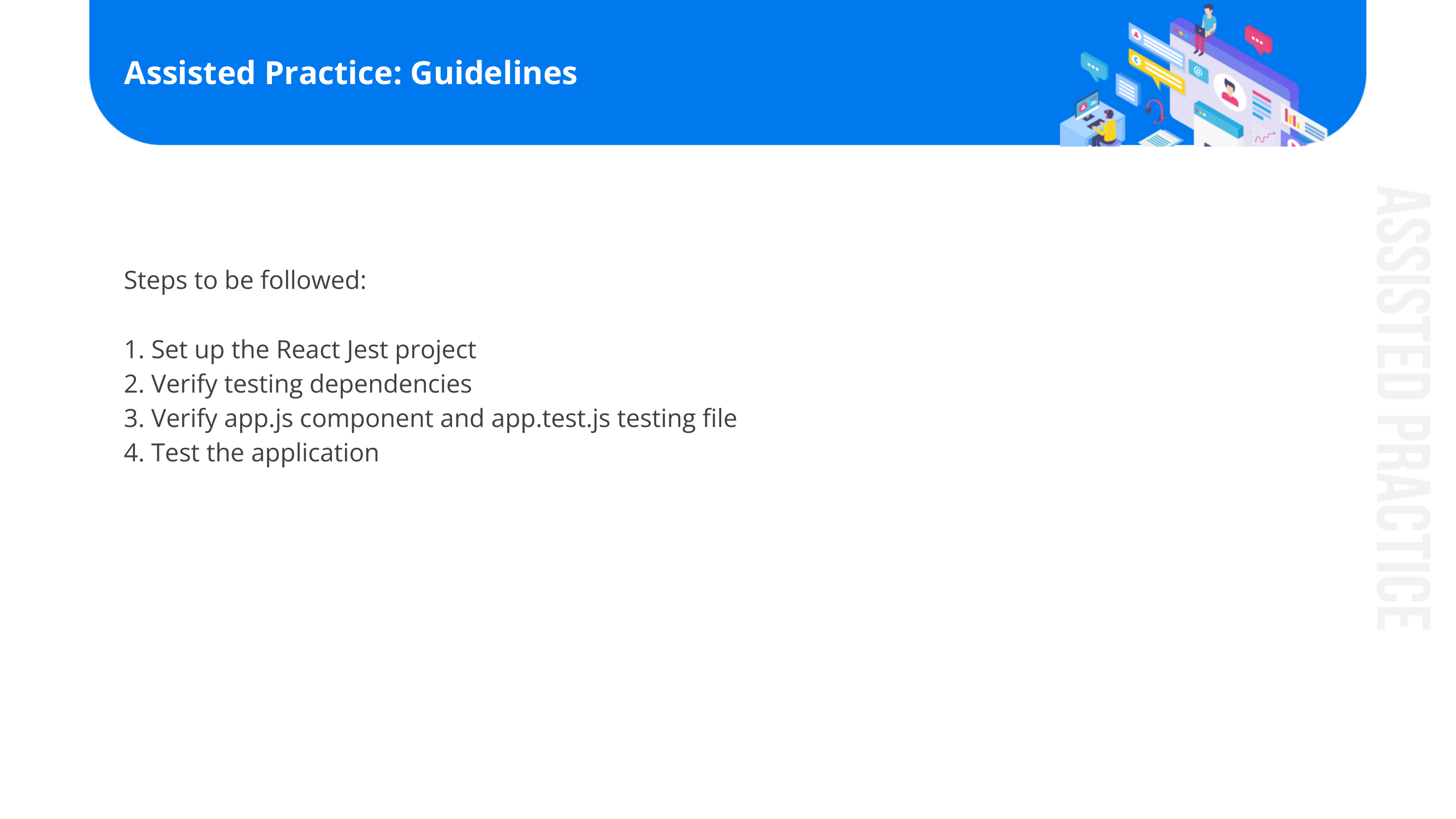

# Assisted Practice: Guidelines
Steps to be followed:

1. Set up the React Jest project
2. Verify testing dependencies
3. Verify app.js component and app.test.js testing file
4. Test the application